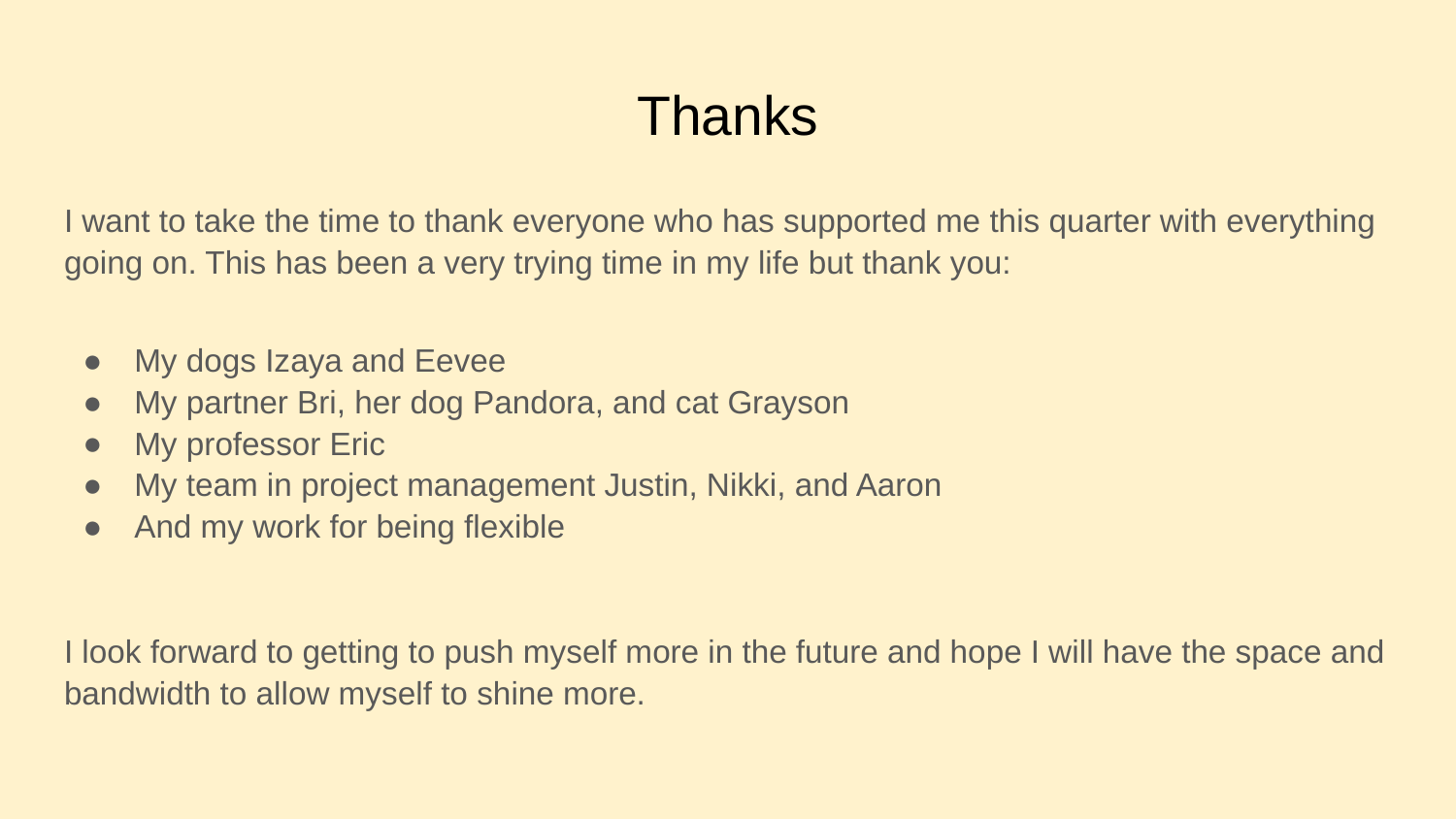

# Thanks
I want to take the time to thank everyone who has supported me this quarter with everything going on. This has been a very trying time in my life but thank you:
My dogs Izaya and Eevee
My partner Bri, her dog Pandora, and cat Grayson
My professor Eric
My team in project management Justin, Nikki, and Aaron
And my work for being flexible

I look forward to getting to push myself more in the future and hope I will have the space and bandwidth to allow myself to shine more.